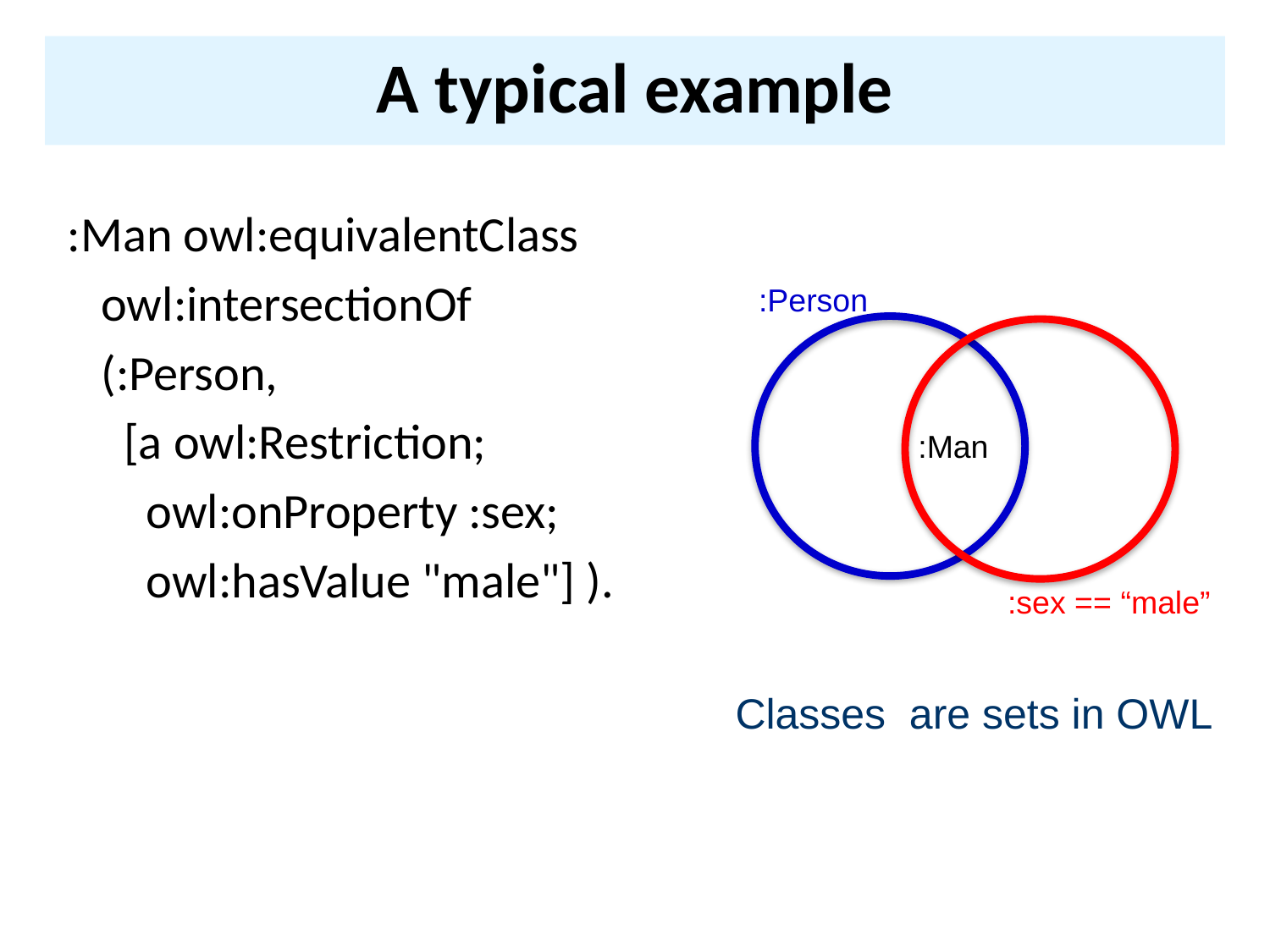

# A typical example
:Man owl:equivalentClass
   owl:intersectionOf
   (:Person,
     [a owl:Restriction;
       owl:onProperty :sex;
       owl:hasValue "male"] ).
:Person

:Man
:sex == “male”
Classes  are sets in OWL